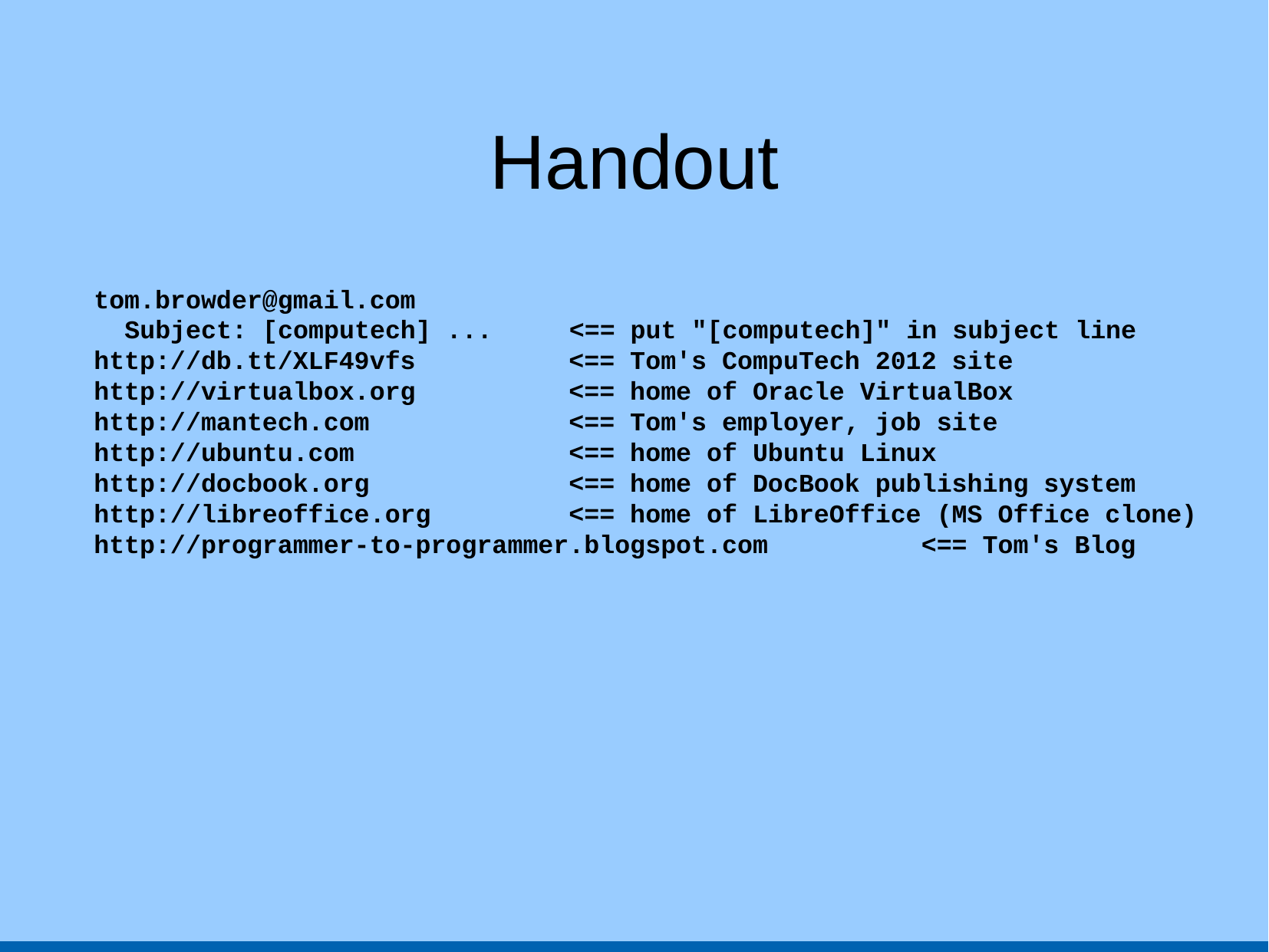

Handout
tom.browder@gmail.com
  Subject: [computech] ...     <== put "[computech]" in subject line
http://db.tt/XLF49vfs          <== Tom's CompuTech 2012 site
http://virtualbox.org          <== home of Oracle VirtualBox
http://mantech.com             <== Tom's employer, job site
http://ubuntu.com              <== home of Ubuntu Linux
http://docbook.org             <== home of DocBook publishing system
http://libreoffice.org         <== home of LibreOffice (MS Office clone)
http://programmer-to-programmer.blogspot.com          <== Tom's Blog